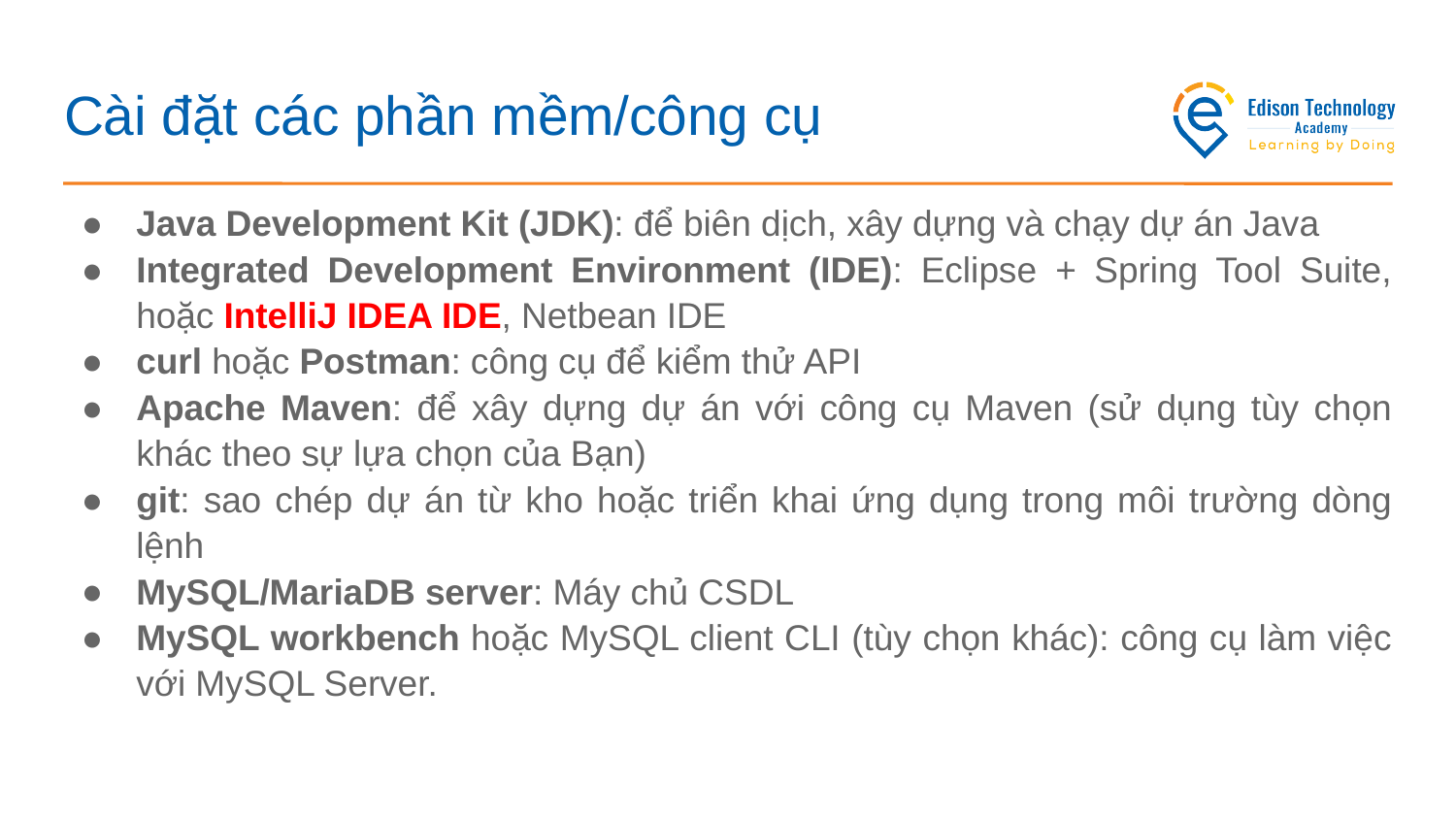

# Cài đặt các phần mềm/công cụ
Java Development Kit (JDK): để biên dịch, xây dựng và chạy dự án Java
Integrated Development Environment (IDE): Eclipse + Spring Tool Suite, hoặc IntelliJ IDEA IDE, Netbean IDE
curl hoặc Postman: công cụ để kiểm thử API
Apache Maven: để xây dựng dự án với công cụ Maven (sử dụng tùy chọn khác theo sự lựa chọn của Bạn)
git: sao chép dự án từ kho hoặc triển khai ứng dụng trong môi trường dòng lệnh
MySQL/MariaDB server: Máy chủ CSDL
MySQL workbench hoặc MySQL client CLI (tùy chọn khác): công cụ làm việc với MySQL Server.